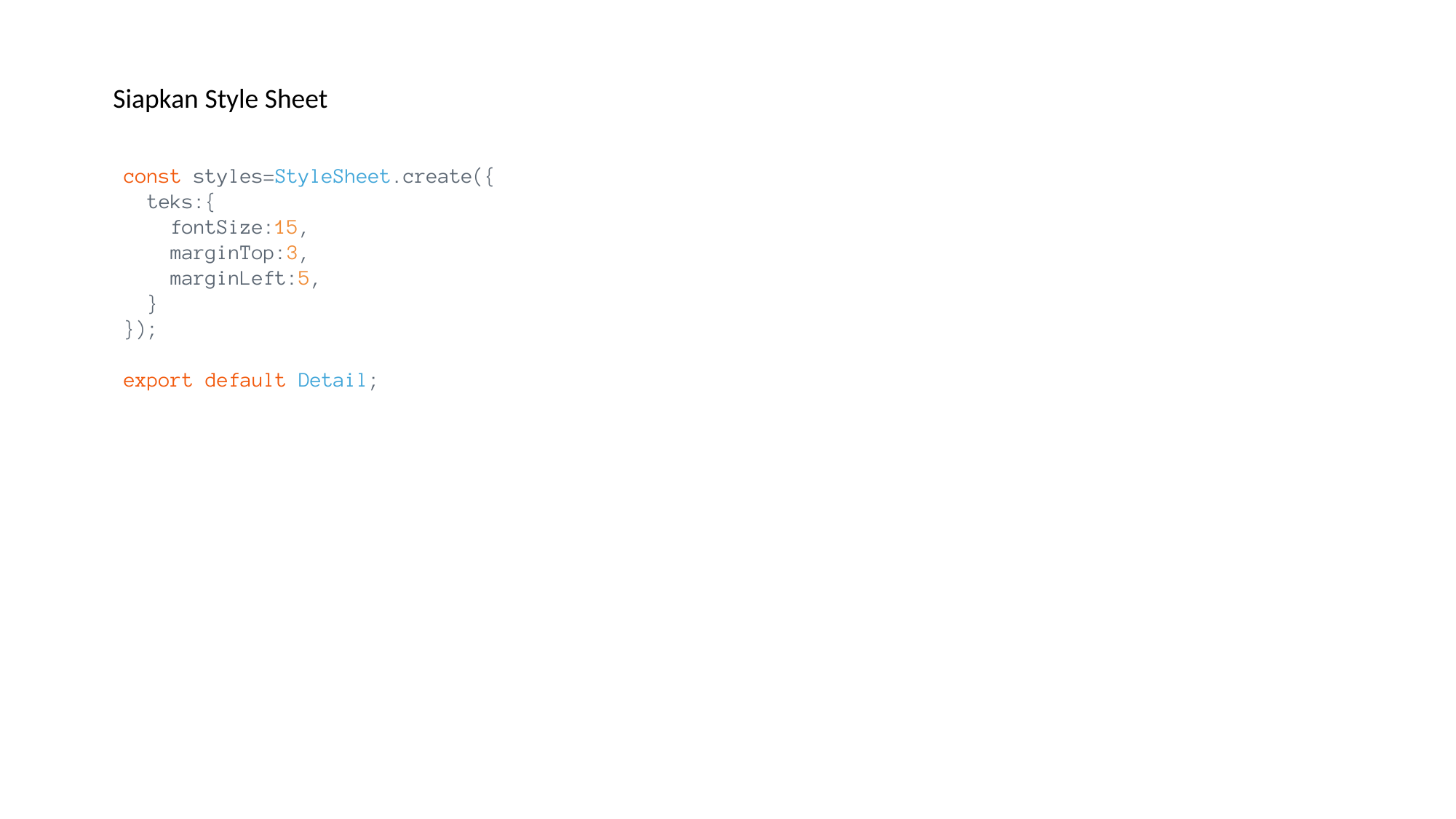

Siapkan Style Sheet
const styles=StyleSheet.create({
  teks:{
    fontSize:15,
    marginTop:3,
    marginLeft:5,
  }
});
export default Detail;